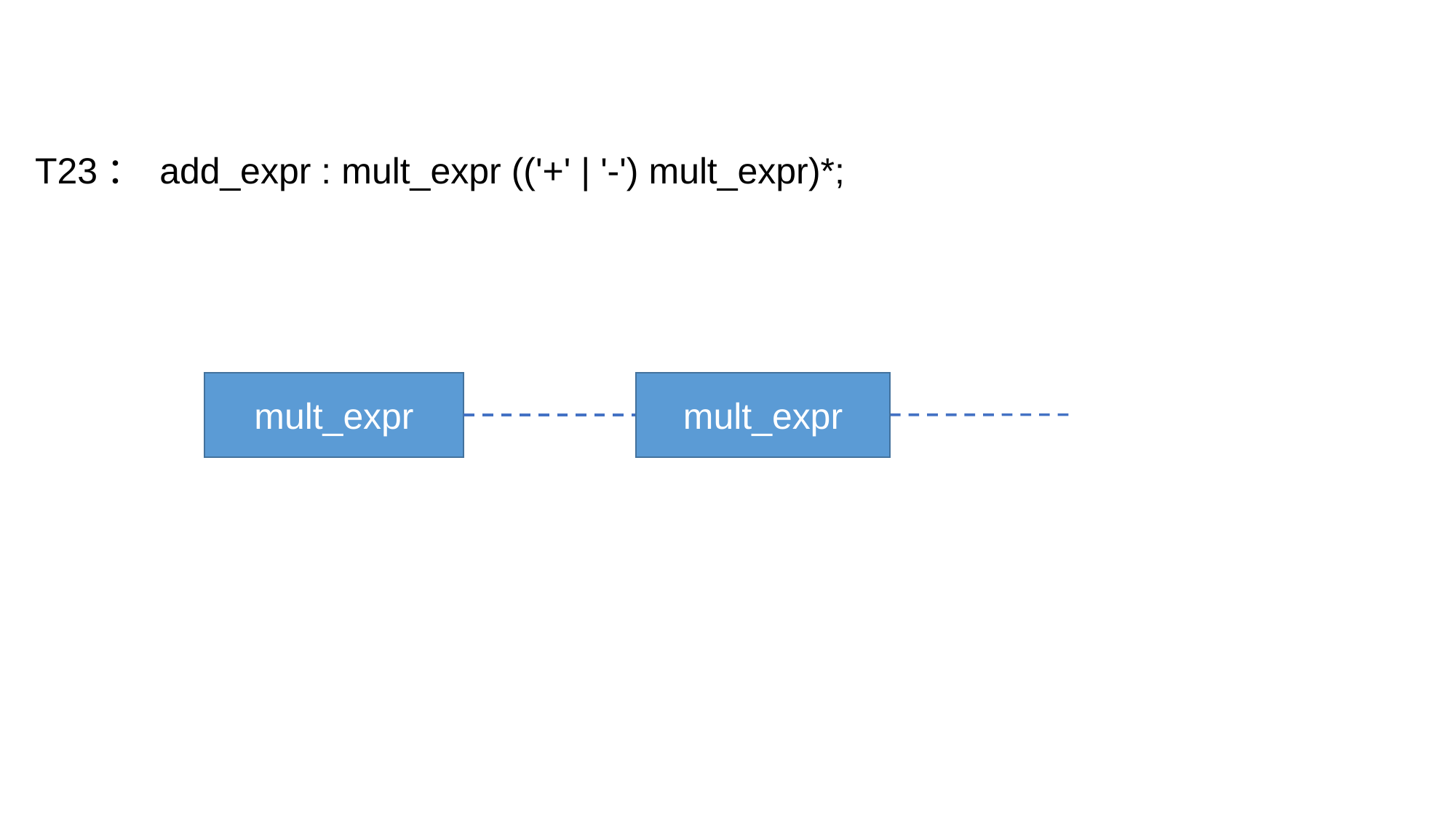

T23： add_expr : mult_expr (('+' | '-') mult_expr)*;
mult_expr
mult_expr